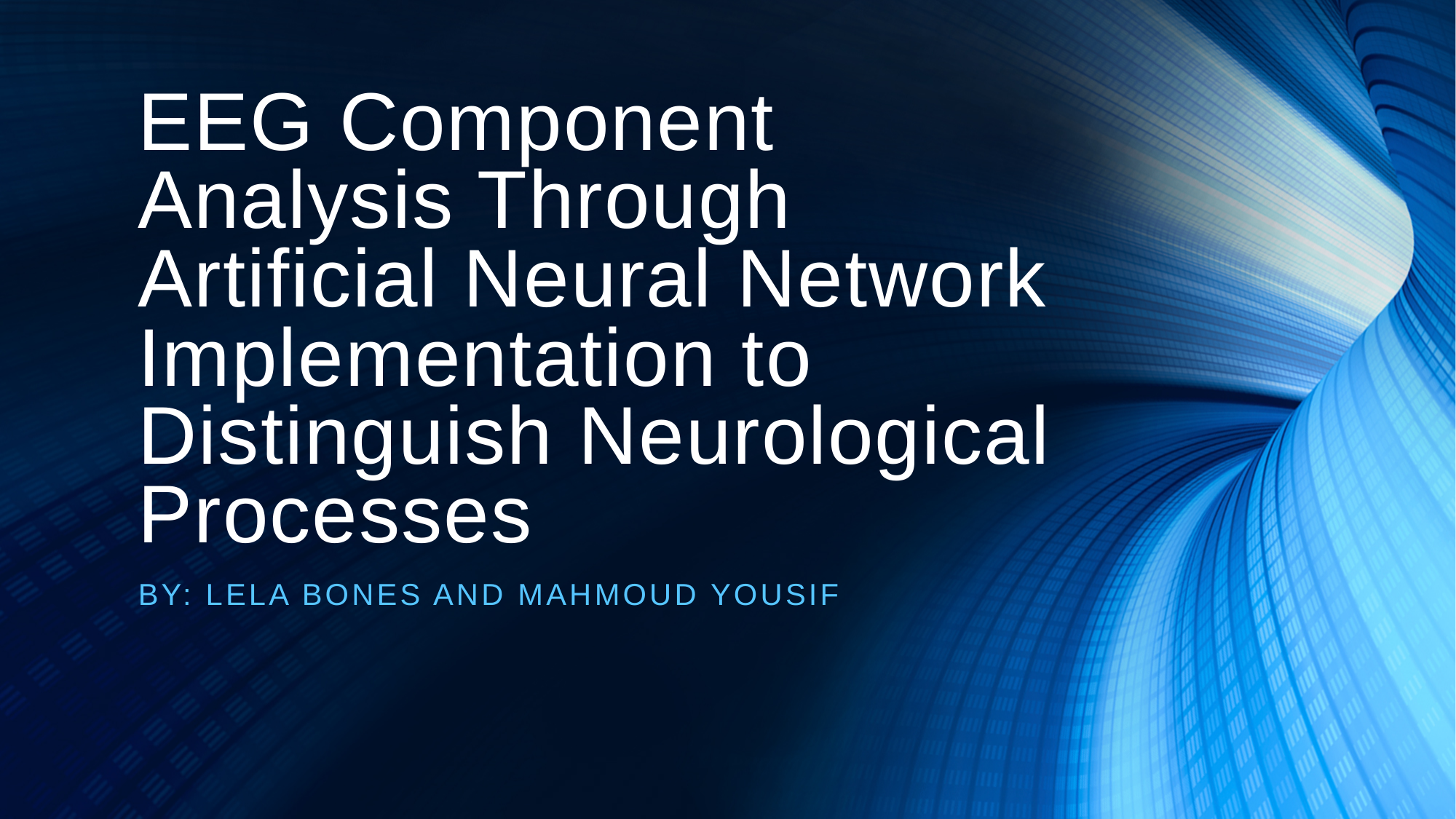

# EEG Component Analysis Through Artificial Neural Network Implementation to Distinguish Neurological Processes
By: Lela Bones and Mahmoud Yousif